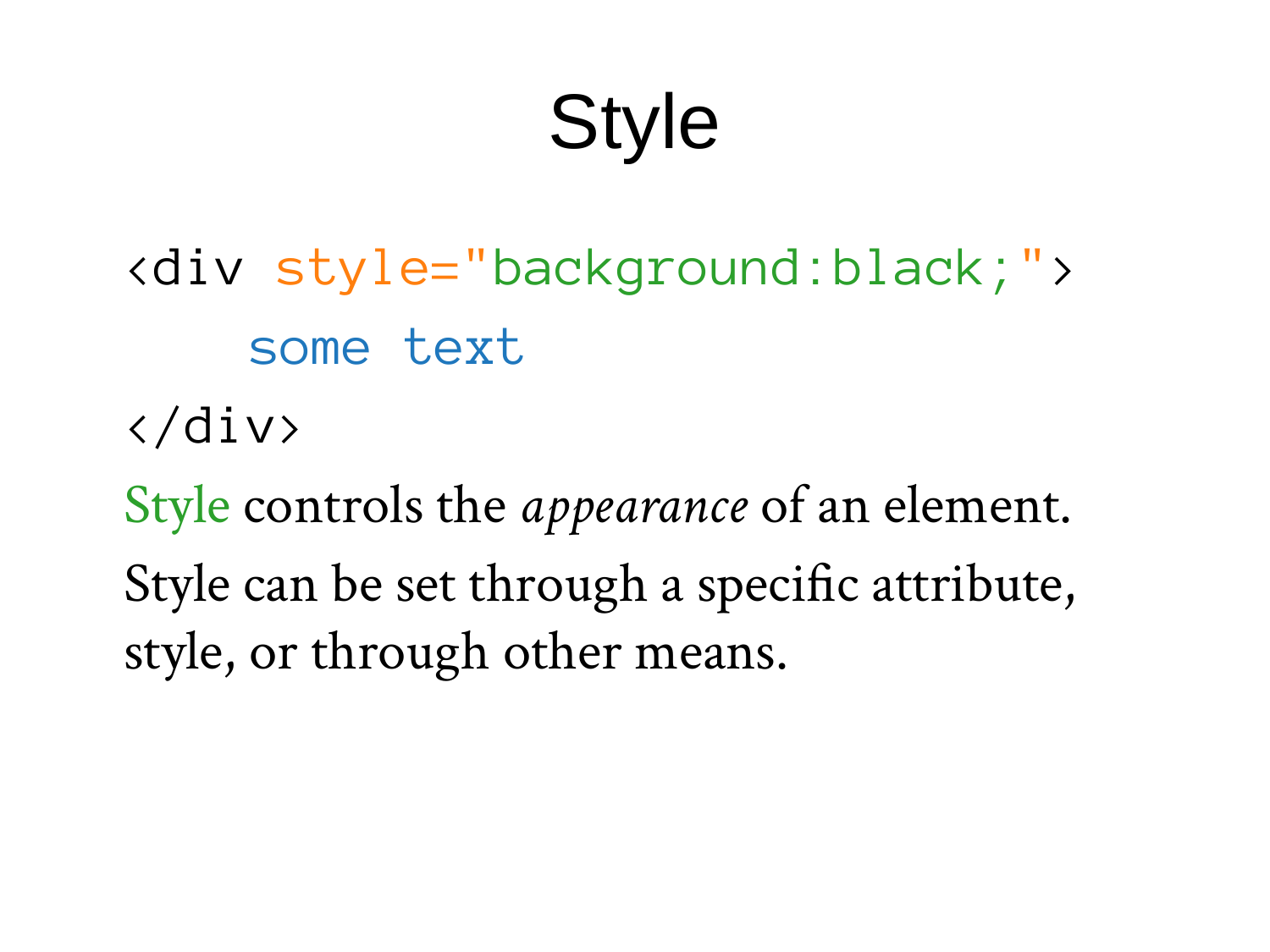

# Style
<div style="background:black;">
	some text
</div>
Style controls the appearance of an element.
Style can be set through a specific attribute, style, or through other means.